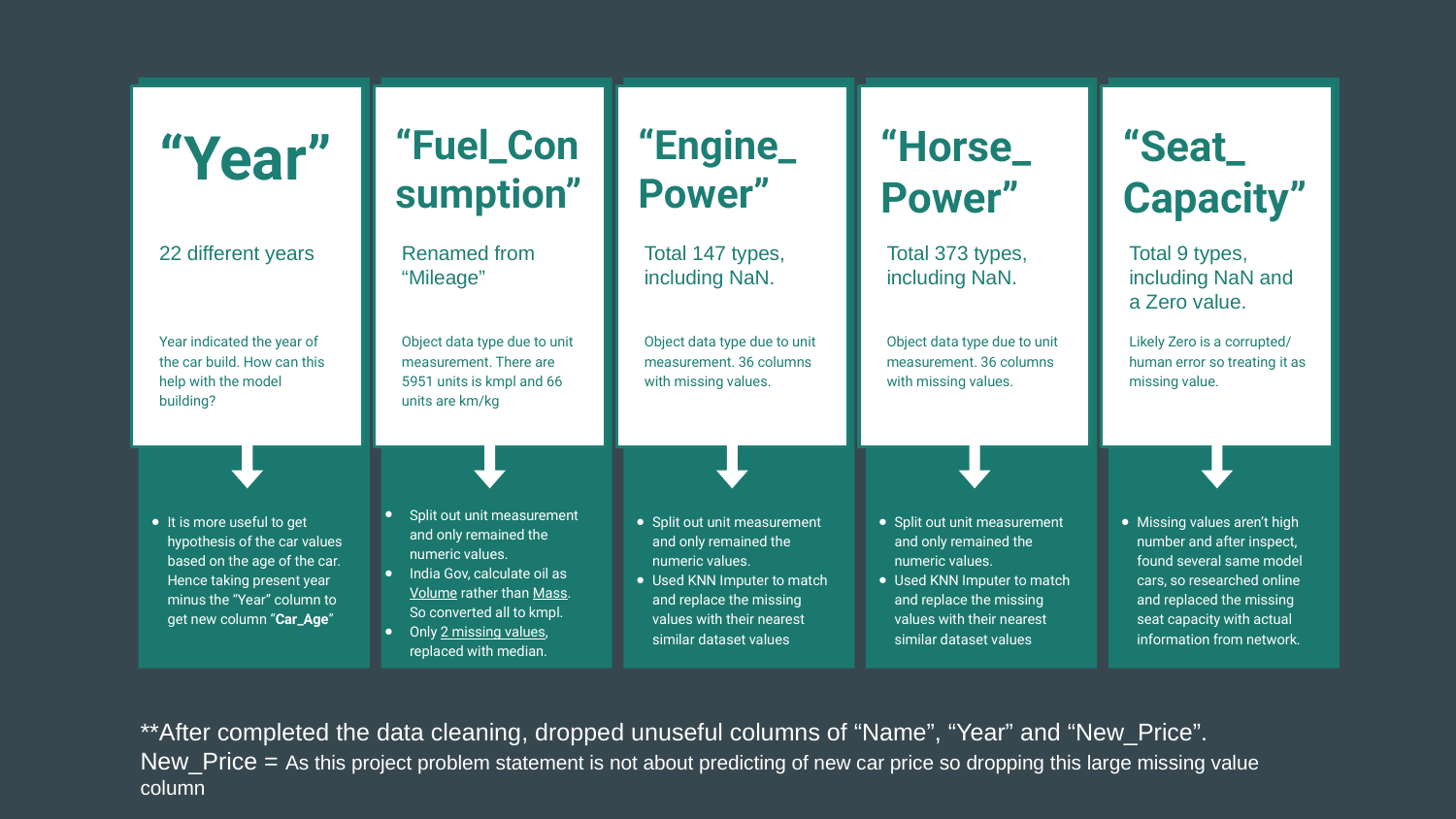

“Year”
22 different years
Year indicated the year of the car build. How can this help with the model building?

It is more useful to get hypothesis of the car values based on the age of the car. Hence taking present year minus the “Year” column to get new column “Car_Age”

“Fuel_Consumption”
Renamed from “Mileage”
Object data type due to unit measurement. There are 5951 units is kmpl and 66 units are km/kg

Split out unit measurement and only remained the numeric values.
India Gov, calculate oil as Volume rather than Mass. So converted all to kmpl.
Only 2 missing values, replaced with median.

“Engine_
Power”
Total 147 types, including NaN.
Object data type due to unit measurement. 36 columns with missing values.

Split out unit measurement and only remained the numeric values.
Used KNN Imputer to match and replace the missing values with their nearest similar dataset values

“Horse_
Power”
Total 373 types, including NaN.

Object data type due to unit measurement. 36 columns with missing values.

Split out unit measurement and only remained the numeric values.
Used KNN Imputer to match and replace the missing values with their nearest similar dataset values

“Seat_
Capacity”
Total 9 types, including NaN and a Zero value.
Likely Zero is a corrupted/ human error so treating it as missing value.

Missing values aren’t high number and after inspect, found several same model cars, so researched online and replaced the missing seat capacity with actual information from network.

**After completed the data cleaning, dropped unuseful columns of “Name”, “Year” and “New_Price”.
New_Price = As this project problem statement is not about predicting of new car price so dropping this large missing value column